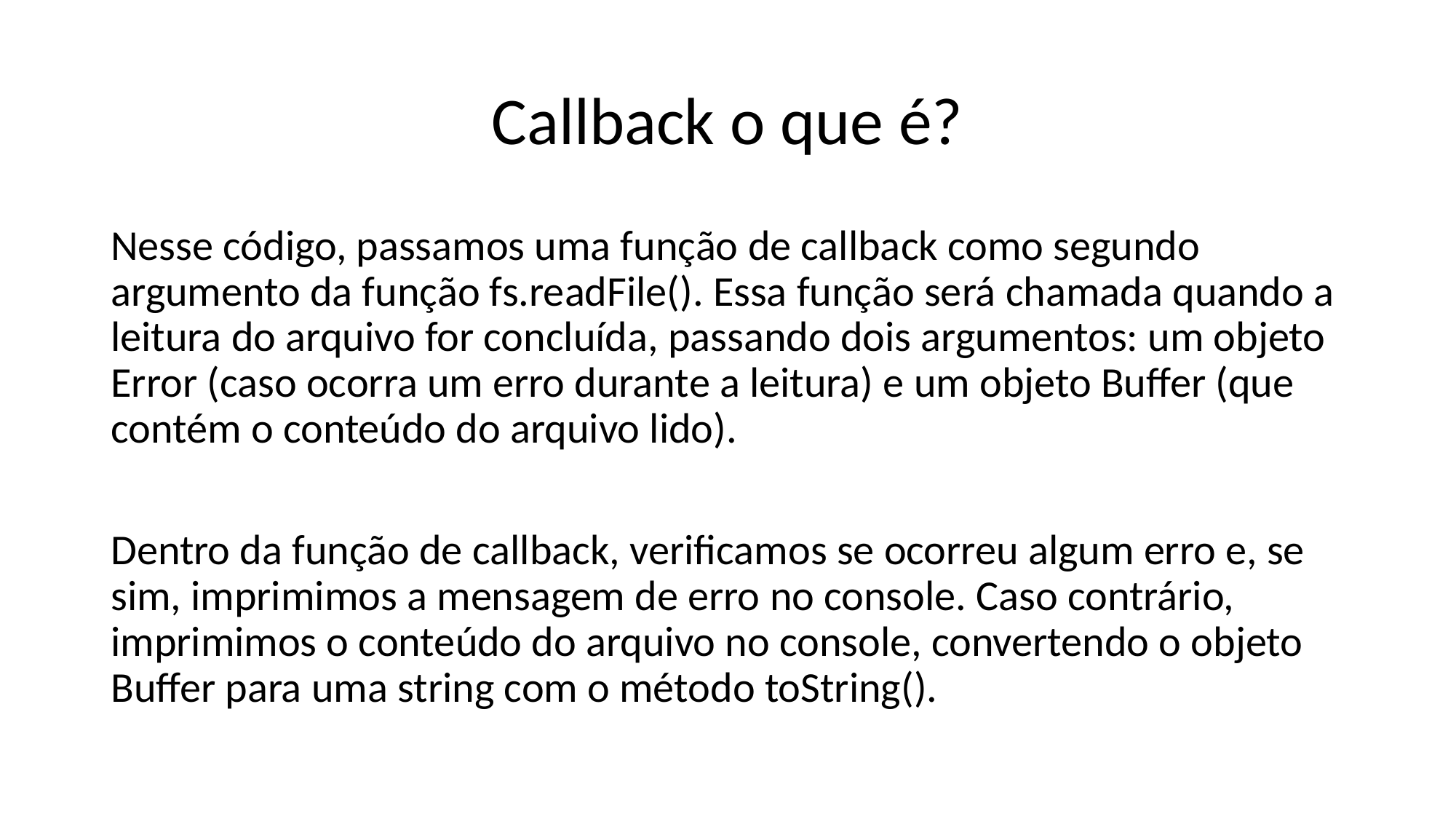

# Callback o que é?
Nesse código, passamos uma função de callback como segundo argumento da função fs.readFile(). Essa função será chamada quando a leitura do arquivo for concluída, passando dois argumentos: um objeto Error (caso ocorra um erro durante a leitura) e um objeto Buffer (que contém o conteúdo do arquivo lido).

Dentro da função de callback, verificamos se ocorreu algum erro e, se sim, imprimimos a mensagem de erro no console. Caso contrário, imprimimos o conteúdo do arquivo no console, convertendo o objeto Buffer para uma string com o método toString().